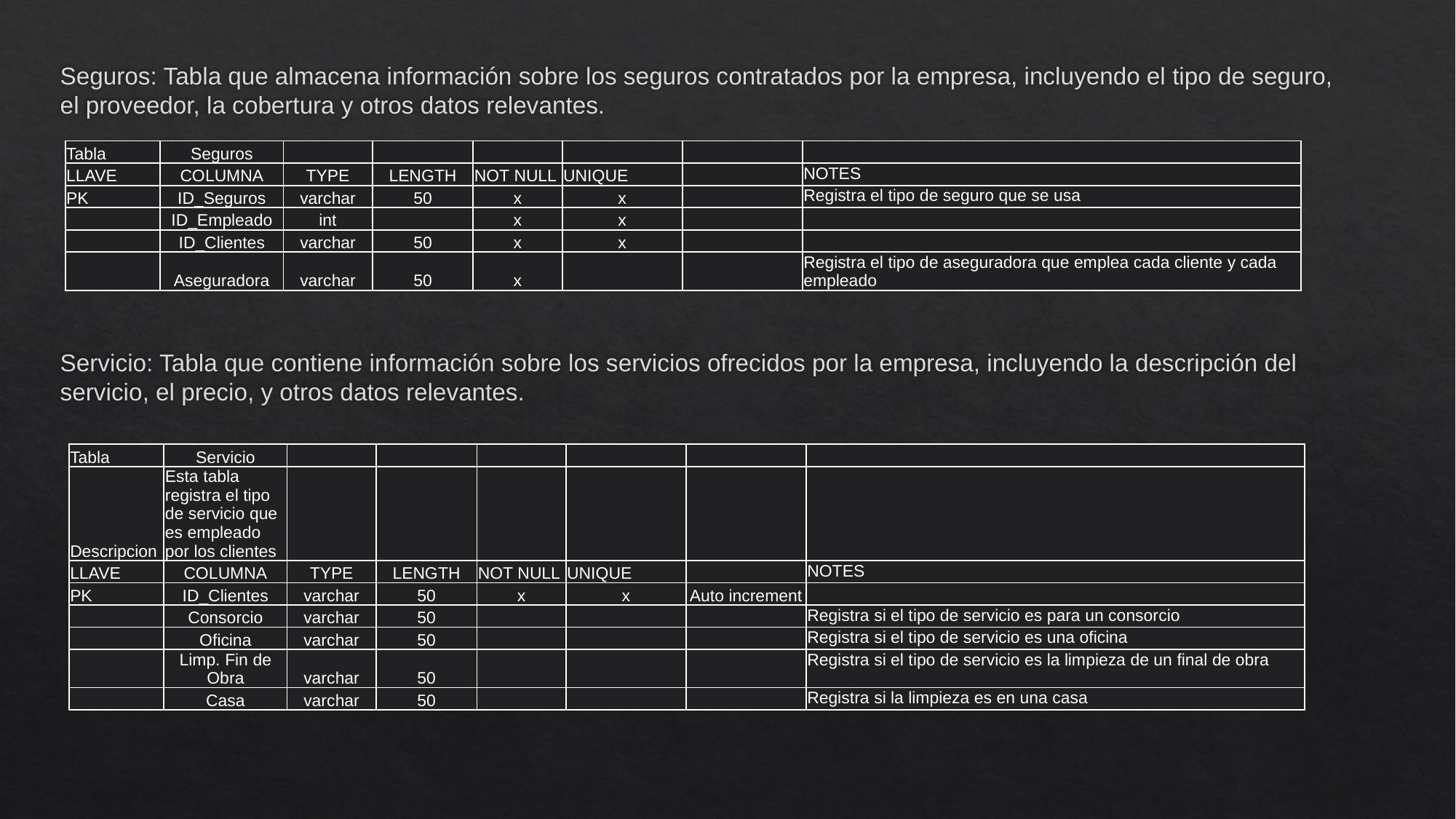

Seguros: Tabla que almacena información sobre los seguros contratados por la empresa, incluyendo el tipo de seguro, el proveedor, la cobertura y otros datos relevantes.

Servicio: Tabla que contiene información sobre los servicios ofrecidos por la empresa, incluyendo la descripción del servicio, el precio, y otros datos relevantes.

| Tabla | Seguros |  |  |  |  |  |  |
| --- | --- | --- | --- | --- | --- | --- | --- |
| LLAVE | COLUMNA | TYPE | LENGTH | NOT NULL | UNIQUE |  | NOTES |
| PK | ID\_Seguros | varchar | 50 | x | x |  | Registra el tipo de seguro que se usa |
|  | ID\_Empleado | int |  | x | x |  |  |
|  | ID\_Clientes | varchar | 50 | x | x |  |  |
|  | Aseguradora | varchar | 50 | x |  |  | Registra el tipo de aseguradora que emplea cada cliente y cada empleado |
| Tabla | Servicio |  |  |  |  |  |  |
| --- | --- | --- | --- | --- | --- | --- | --- |
| Descripcion | Esta tabla registra el tipo de servicio que es empleado por los clientes |  |  |  |  |  |  |
| LLAVE | COLUMNA | TYPE | LENGTH | NOT NULL | UNIQUE |  | NOTES |
| PK | ID\_Clientes | varchar | 50 | x | x | Auto increment |  |
|  | Consorcio | varchar | 50 |  |  |  | Registra si el tipo de servicio es para un consorcio |
|  | Oficina | varchar | 50 |  |  |  | Registra si el tipo de servicio es una oficina |
|  | Limp. Fin de Obra | varchar | 50 |  |  |  | Registra si el tipo de servicio es la limpieza de un final de obra |
|  | Casa | varchar | 50 |  |  |  | Registra si la limpieza es en una casa |